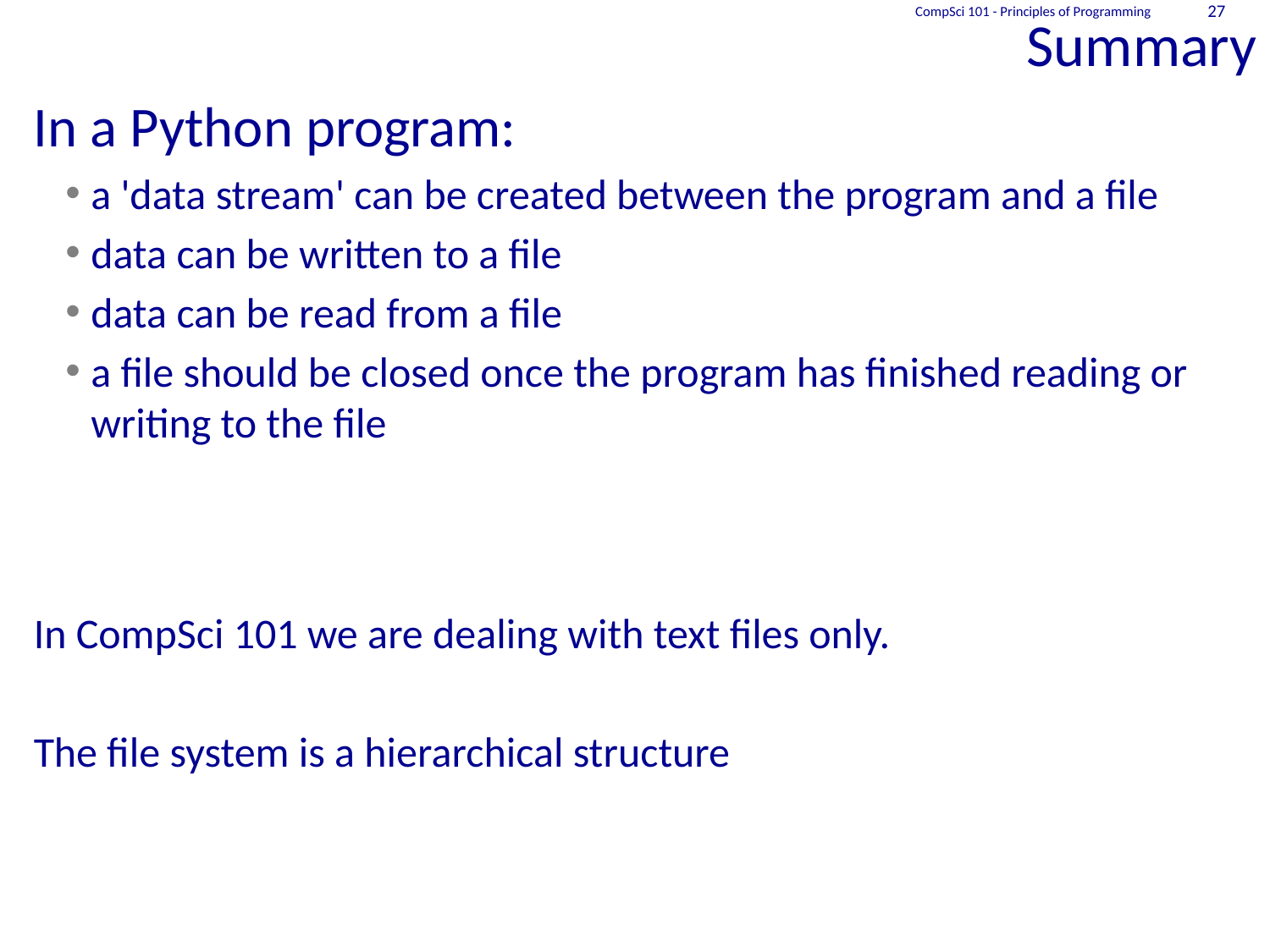

# Summary
CompSci 101 - Principles of Programming
27
In a Python program:
a 'data stream' can be created between the program and a file
data can be written to a file
data can be read from a file
a file should be closed once the program has finished reading or writing to the file

In CompSci 101 we are dealing with text files only.

The file system is a hierarchical structure